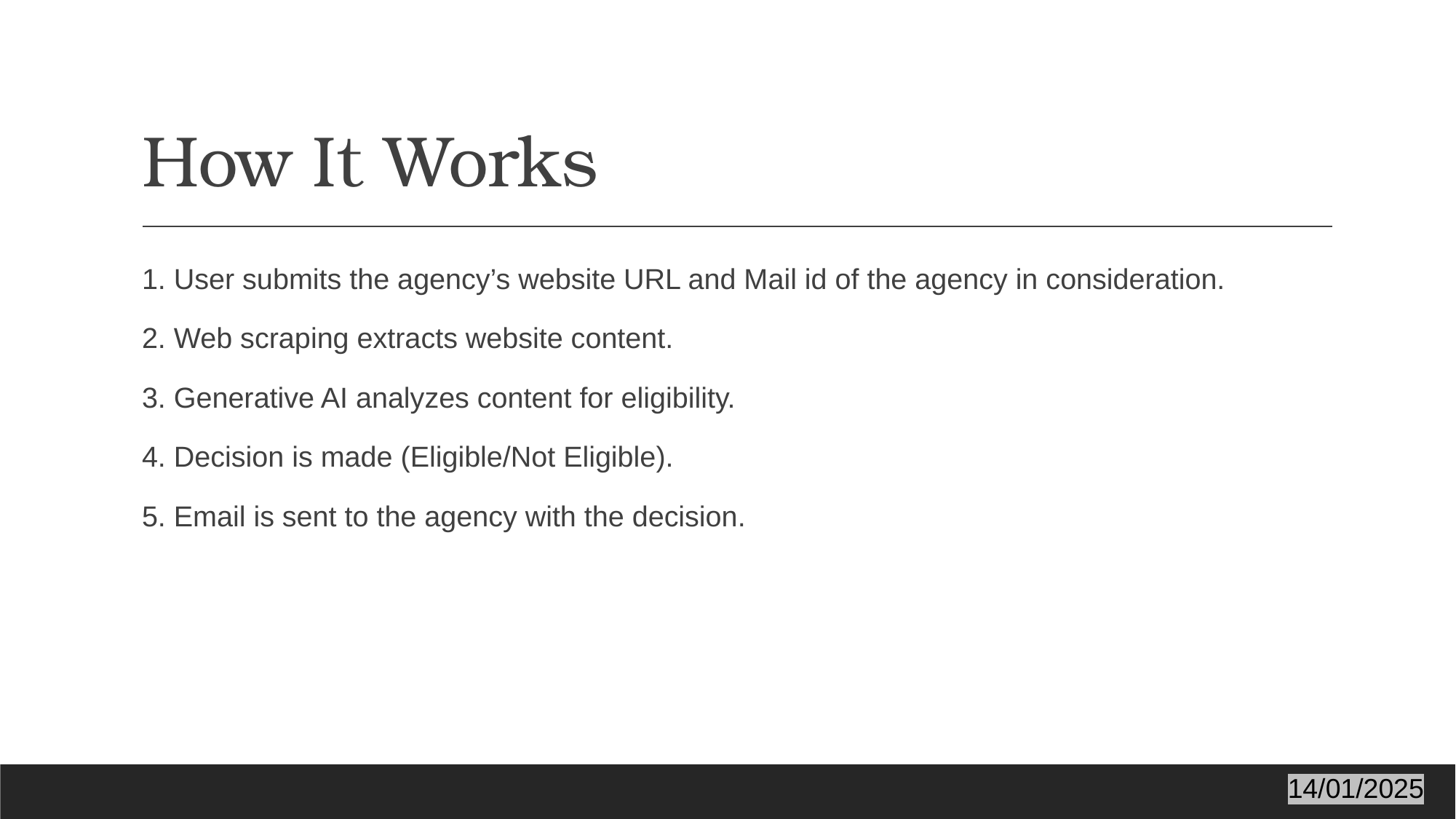

# How It Works
1. User submits the agency’s website URL and Mail id of the agency in consideration.
2. Web scraping extracts website content.
3. Generative AI analyzes content for eligibility.
4. Decision is made (Eligible/Not Eligible).
5. Email is sent to the agency with the decision.
14/01/2025